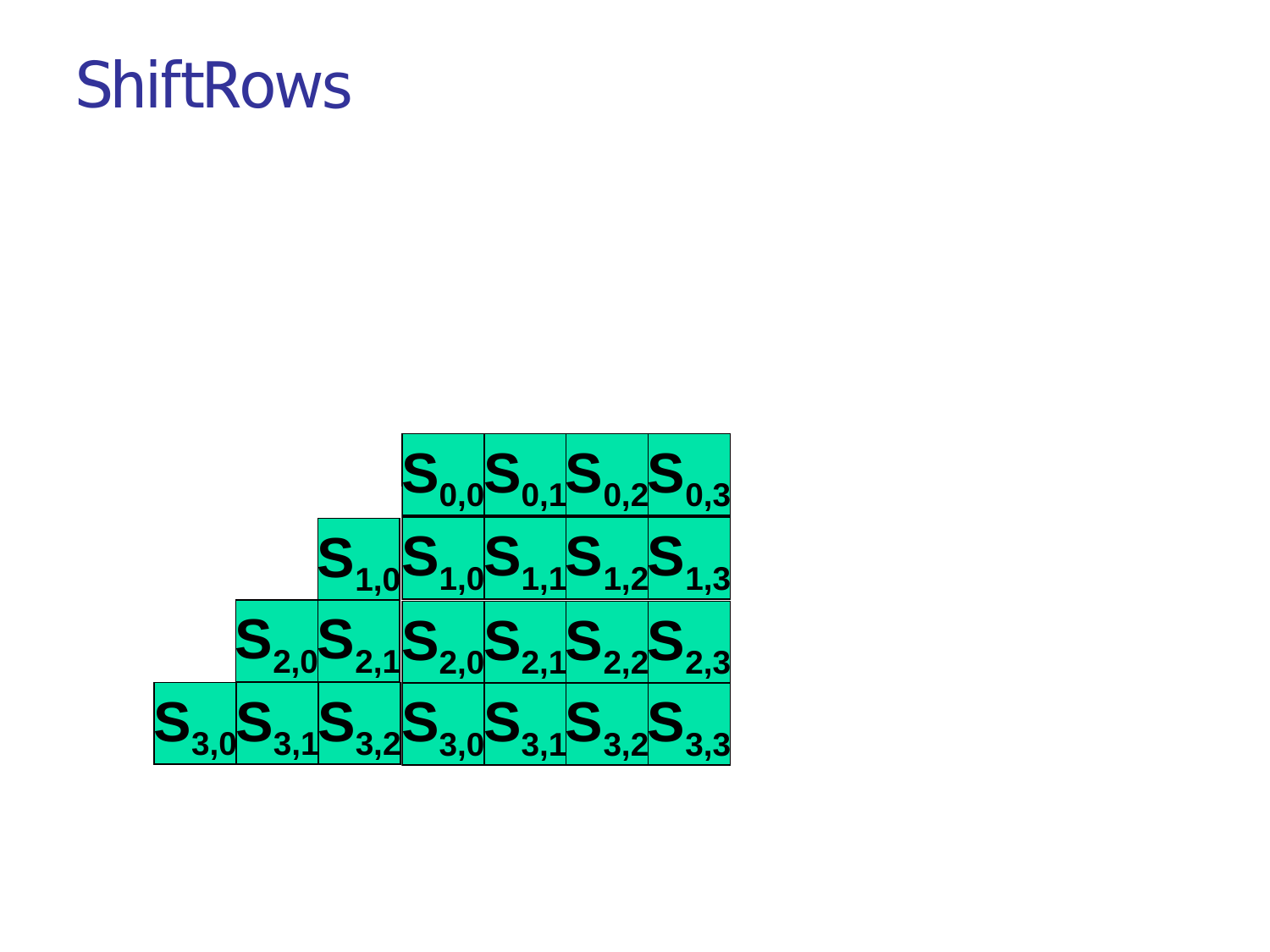

# ShiftRows
Last three rows are cyclically shifted
S0,0
S0,1
S0,2
S0,3

S1,0
S1,1
S1,2
S1,3
S1,0
S2,0
S2,1
S3,0
S3,1
S3,2
S2,0
S2,1
S2,2
S2,3
S3,0
S3,1
S3,2
S3,3